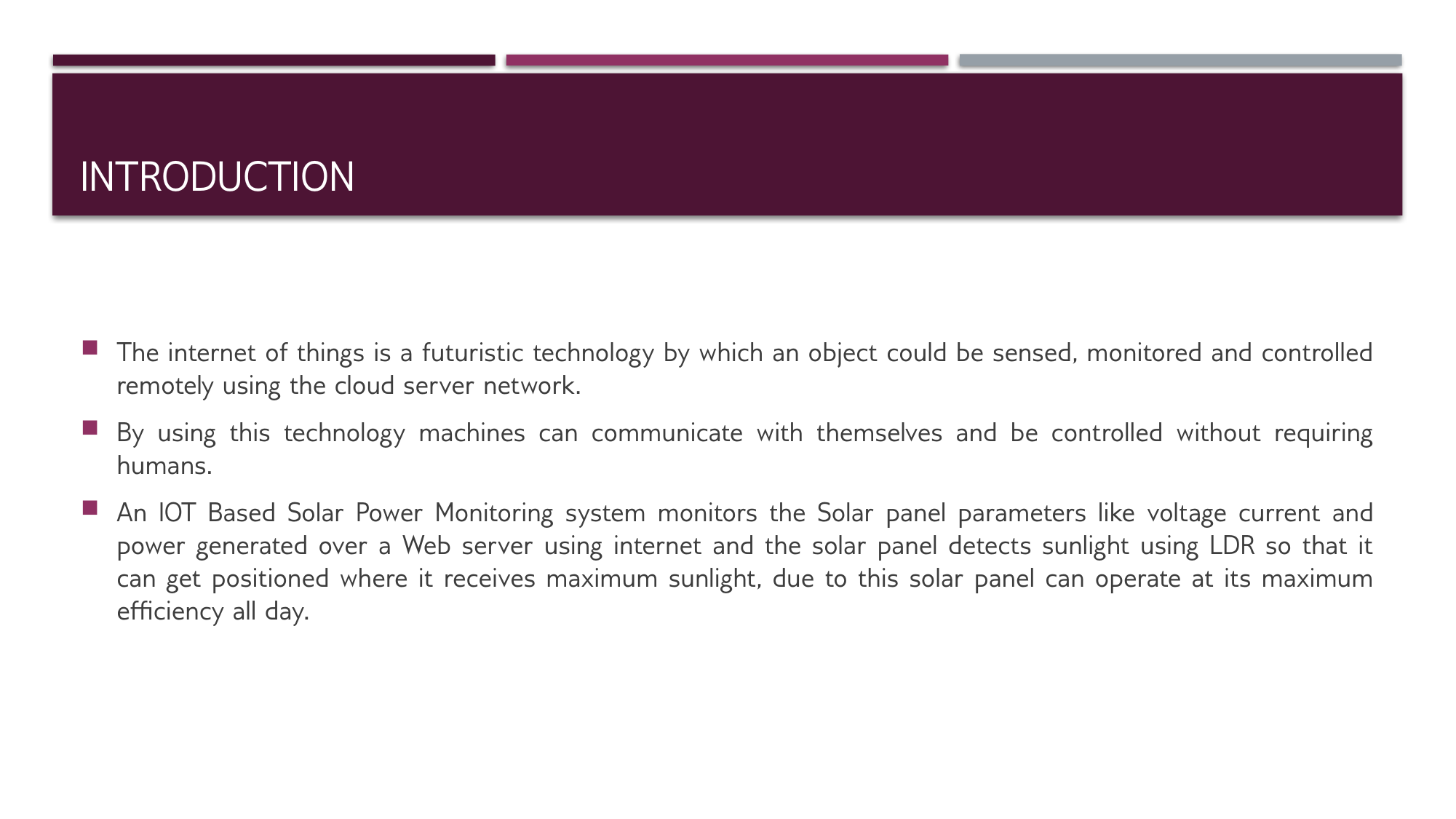

# Introduction
The internet of things is a futuristic technology by which an object could be sensed, monitored and controlled remotely using the cloud server network.
By using this technology machines can communicate with themselves and be controlled without requiring humans.
An IOT Based Solar Power Monitoring system monitors the Solar panel parameters like voltage current and power generated over a Web server using internet and the solar panel detects sunlight using LDR so that it can get positioned where it receives maximum sunlight, due to this solar panel can operate at its maximum efficiency all day.